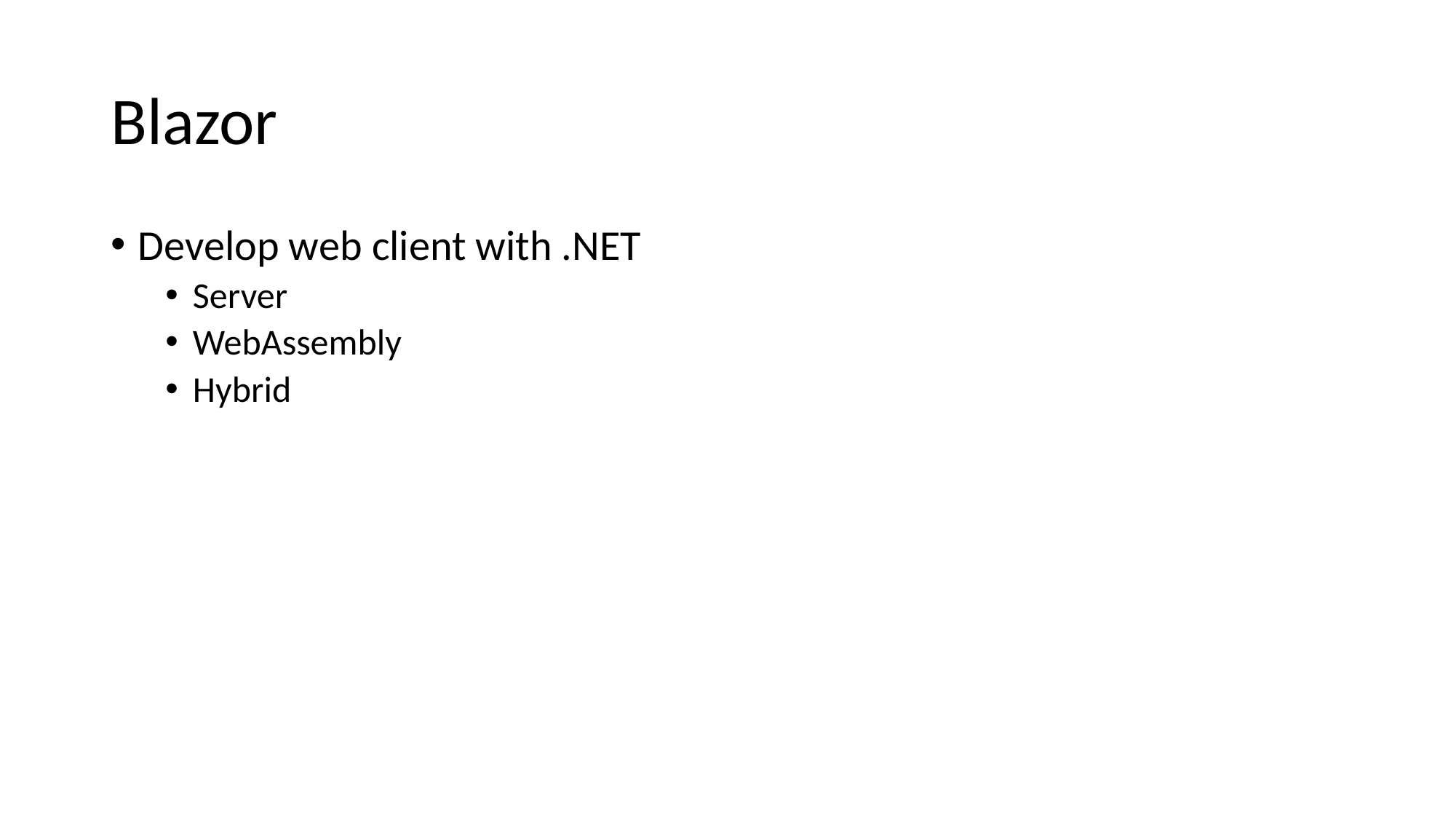

# Blazor
Develop web client with .NET
Server
WebAssembly
Hybrid